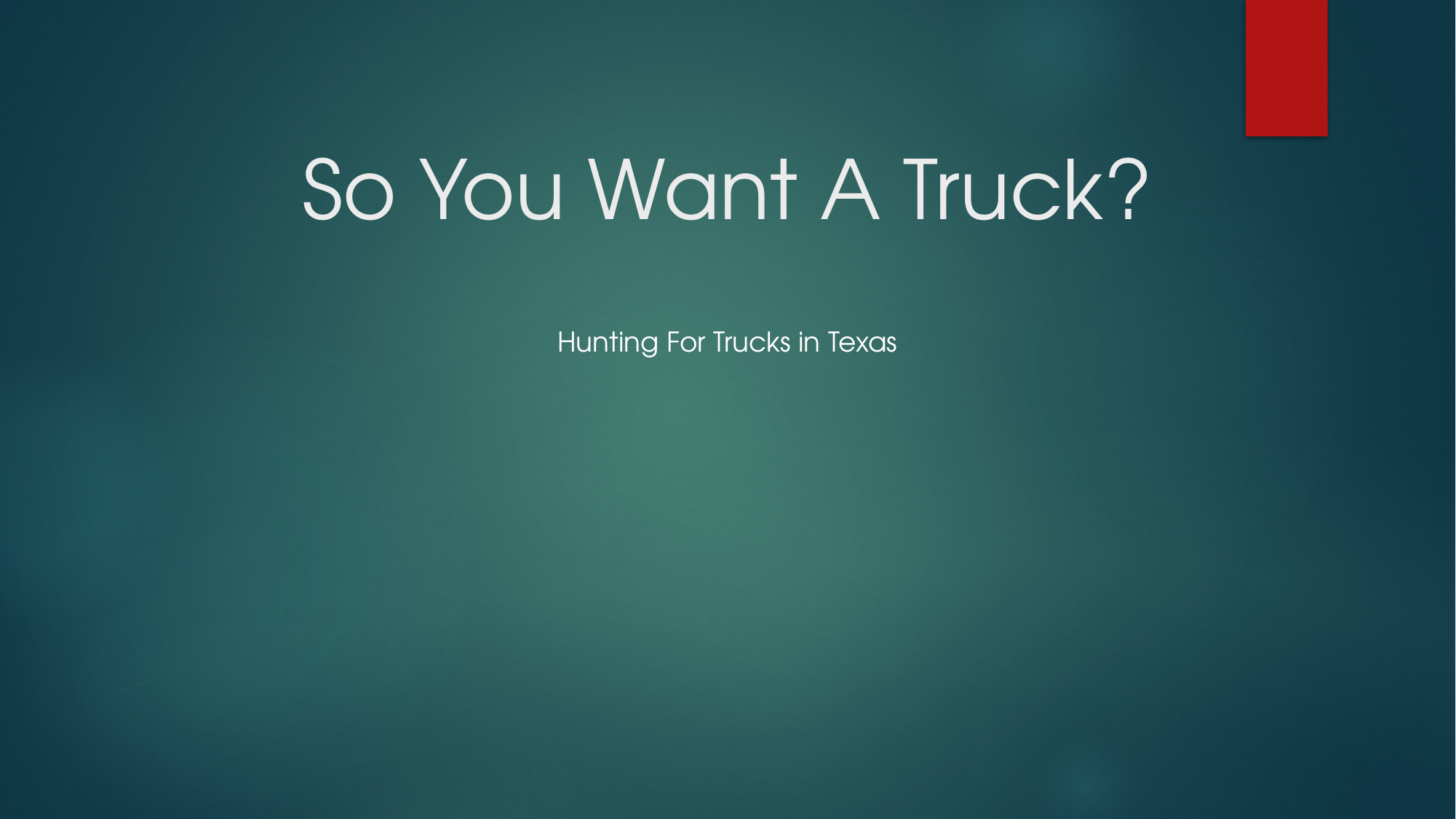

# So You Want A Truck?
Hunting For Trucks in Texas